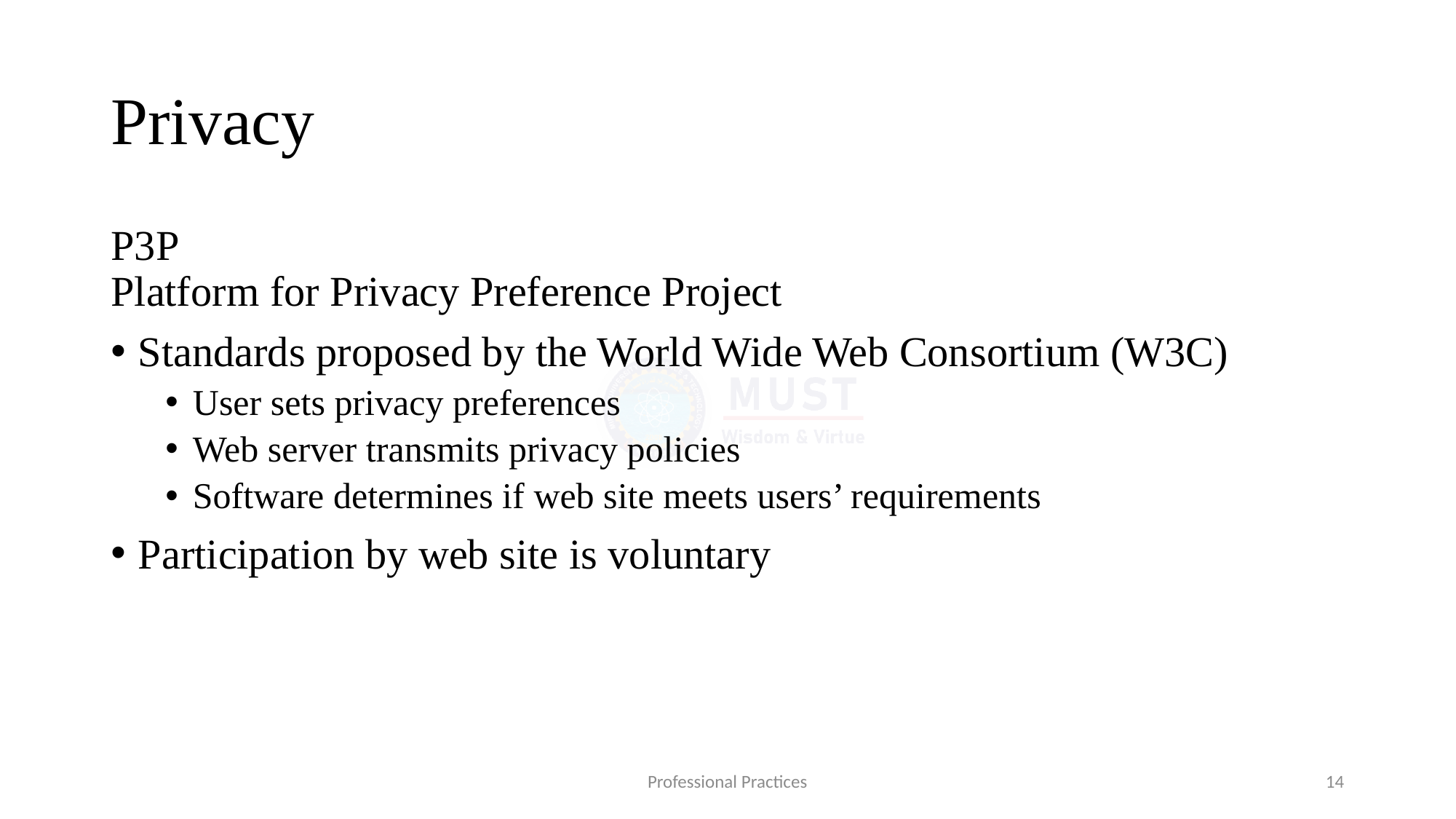

# Privacy
P3P
Platform for Privacy Preference Project
Standards proposed by the World Wide Web Consortium (W3C)
User sets privacy preferences
Web server transmits privacy policies
Software determines if web site meets users’ requirements
Participation by web site is voluntary
Professional Practices
14